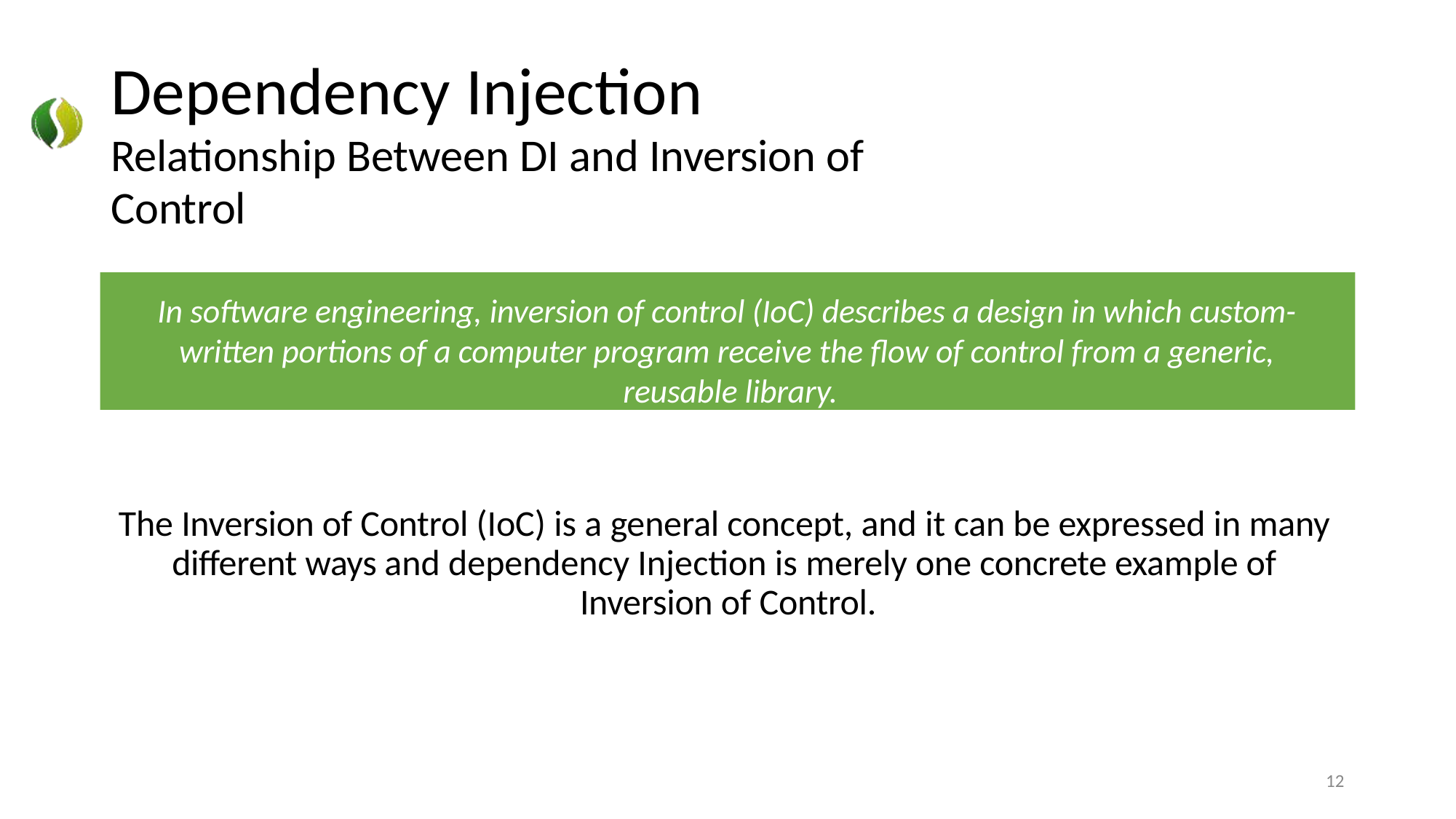

# Dependency Injection
Relationship Between DI and Inversion of Control
In software engineering, inversion of control (IoC) describes a design in which custom-  written portions of a computer program receive the flow of control from a generic,  reusable library.
The Inversion of Control (IoC) is a general concept, and it can be expressed in many  different ways and dependency Injection is merely one concrete example of  Inversion of Control.
12